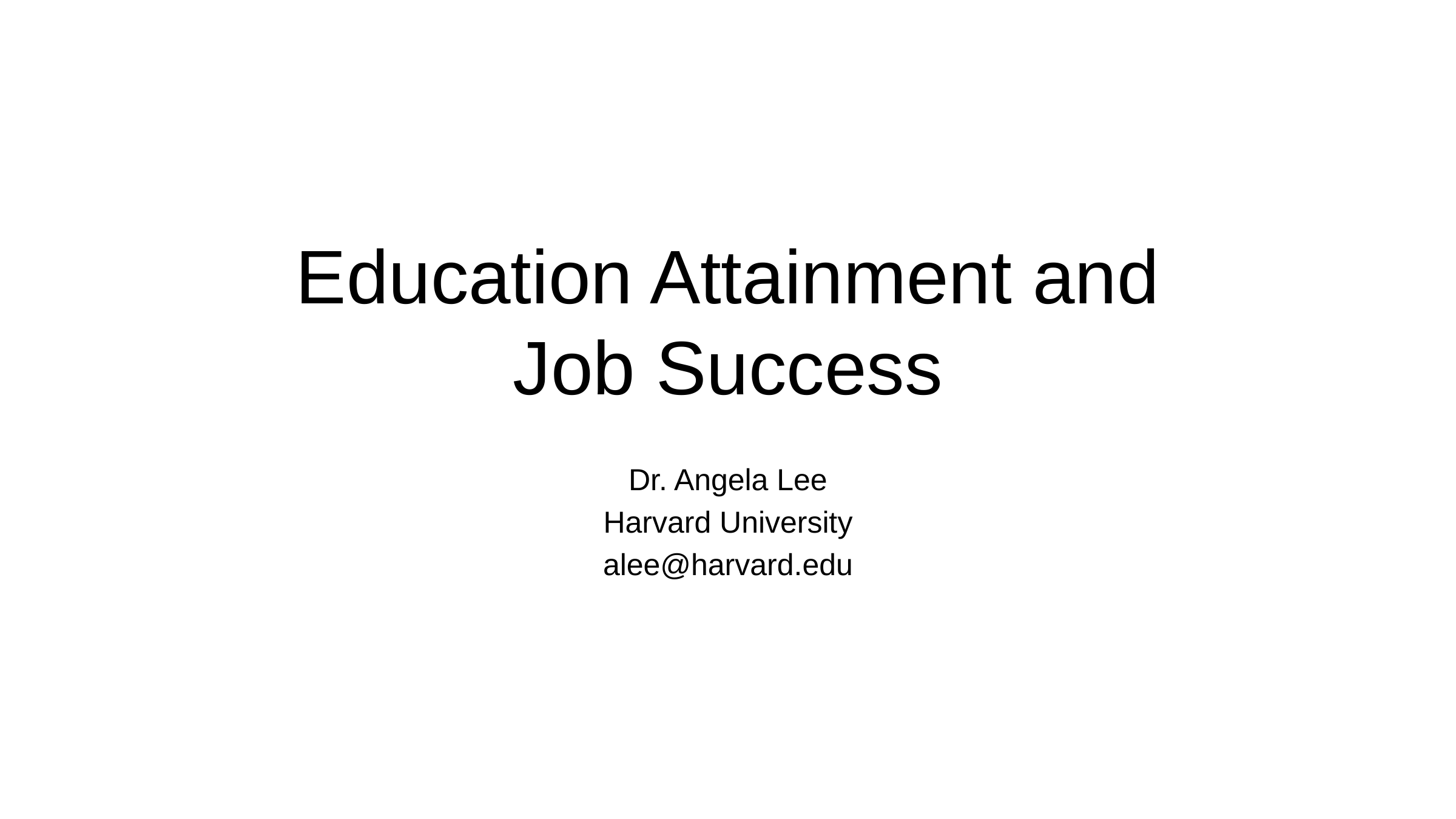

# Education Attainment and Job Success
Dr. Angela Lee
Harvard University
alee@harvard.edu